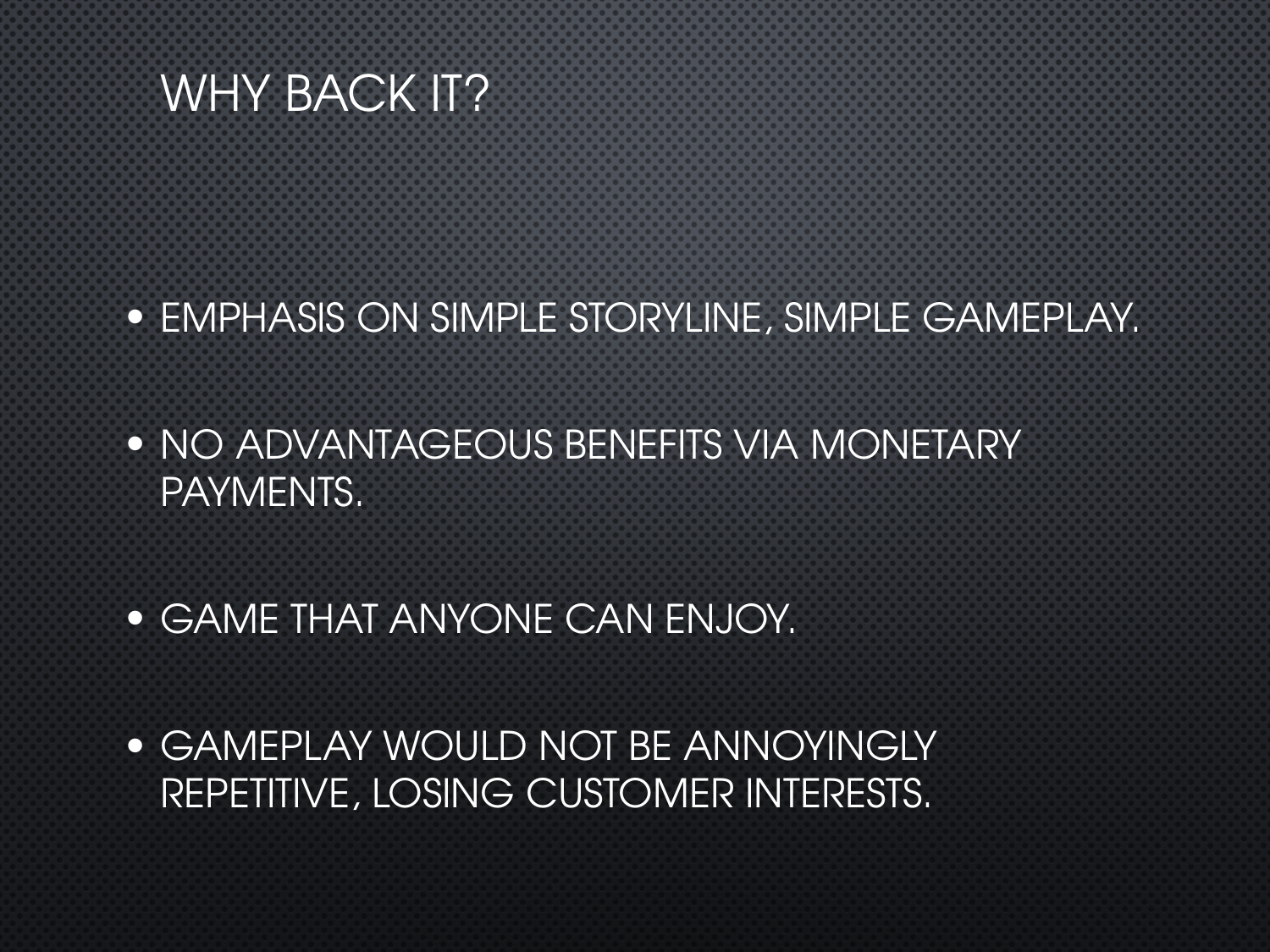

# Why back it?
Emphasis on simple storyline, simple gameplay.

No advantageous benefits via monetary payments.

Game that anyone can enjoy.

Gameplay would not be annoyingly repetitive, losing customer interests.